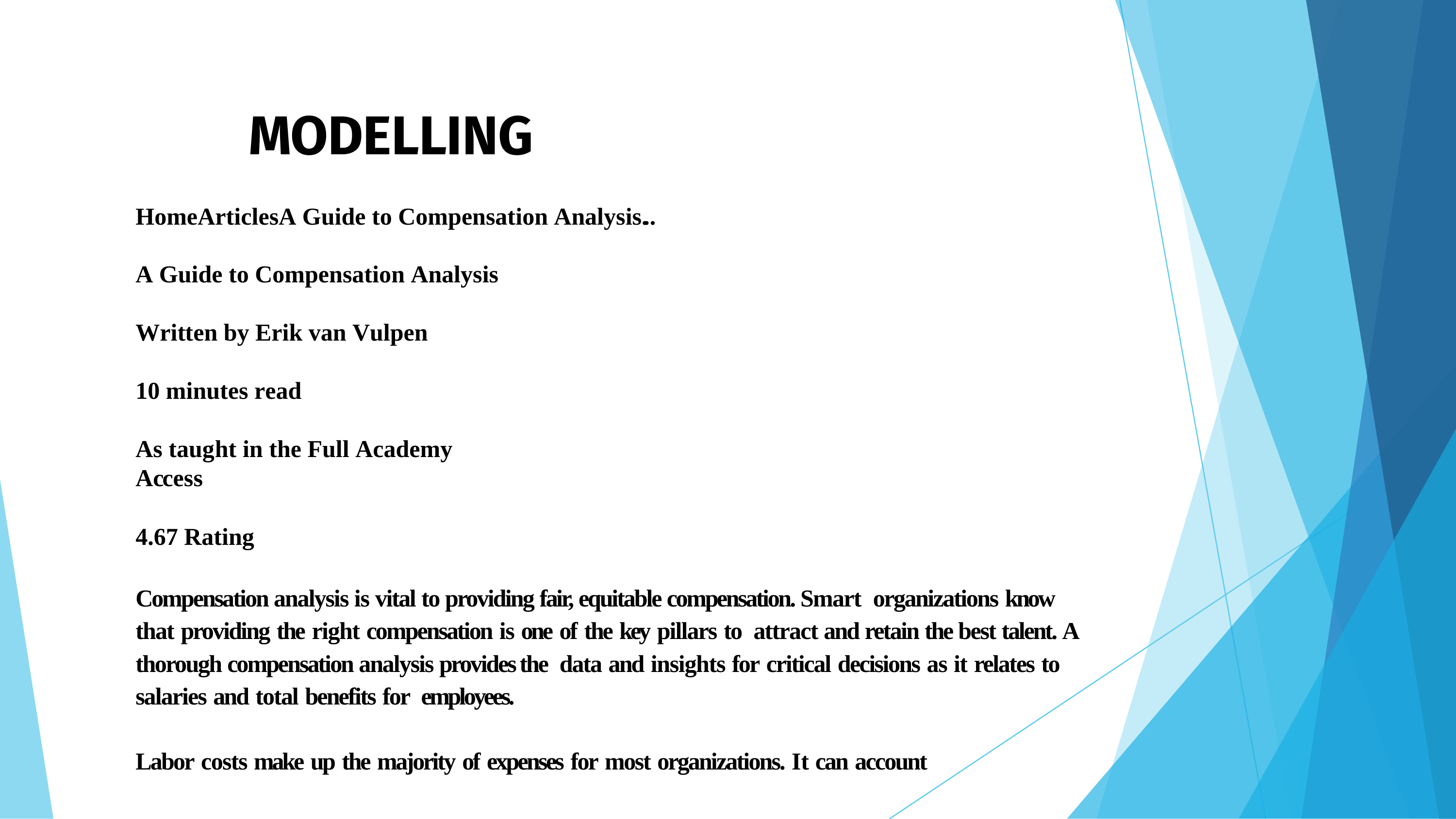

# MODELLING
HomeArticlesA Guide to Compensation Analysis...
A Guide to Compensation Analysis  Written by Erik van Vulpen

10 minutes read

As taught in the Full Academy Access

4.67 Rating

Compensation analysis is vital to providing fair, equitable compensation. Smart  organizations know that providing the right compensation is one of the key pillars to  attract and retain the best talent. A thorough compensation analysis provides the  data and insights for critical decisions as it relates to salaries and total benefits for  employees.

Labor costs make up the majority of expenses for most organizations. It can account